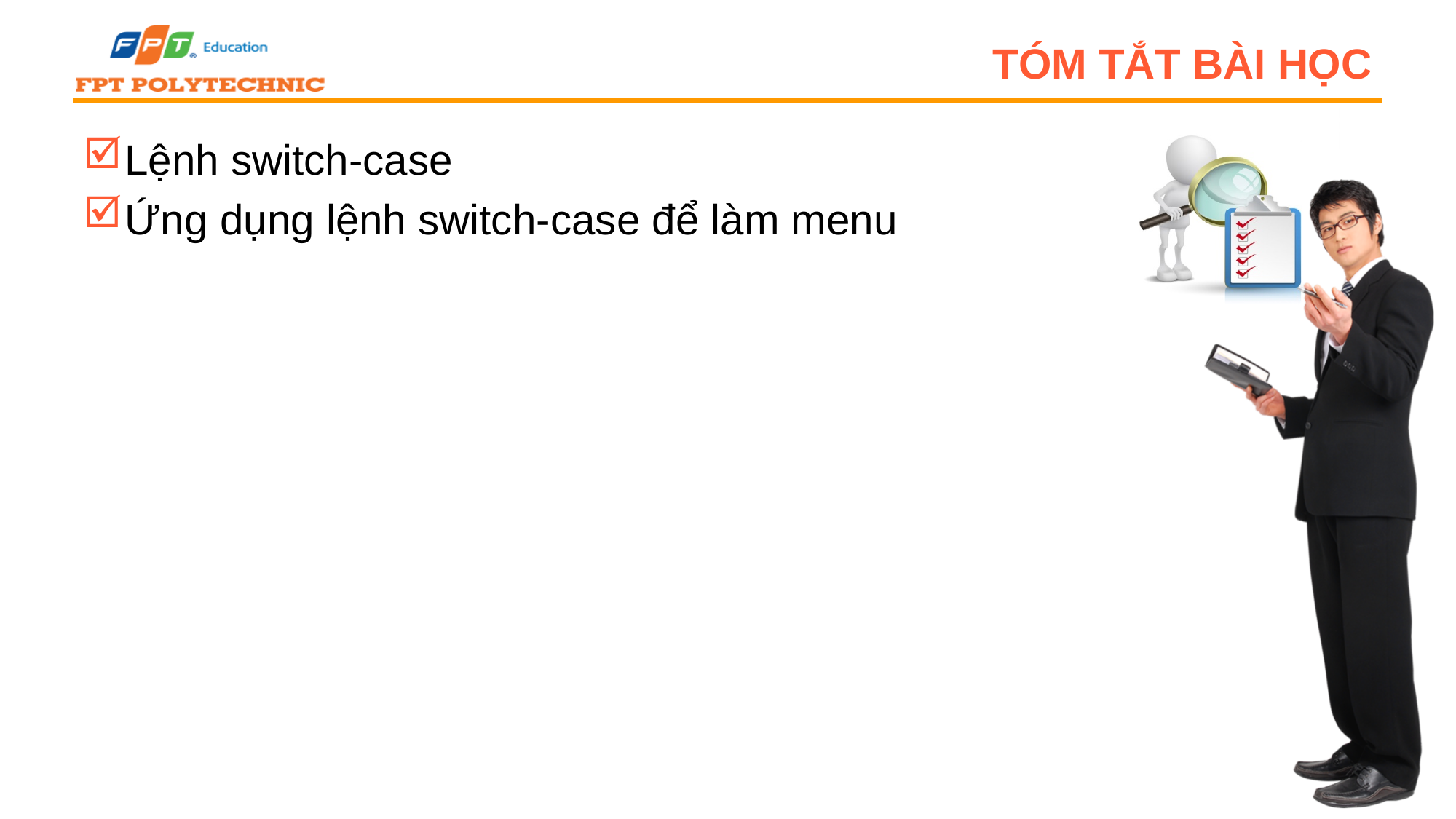

# Tóm tắt bài học
Lệnh switch-case
Ứng dụng lệnh switch-case để làm menu